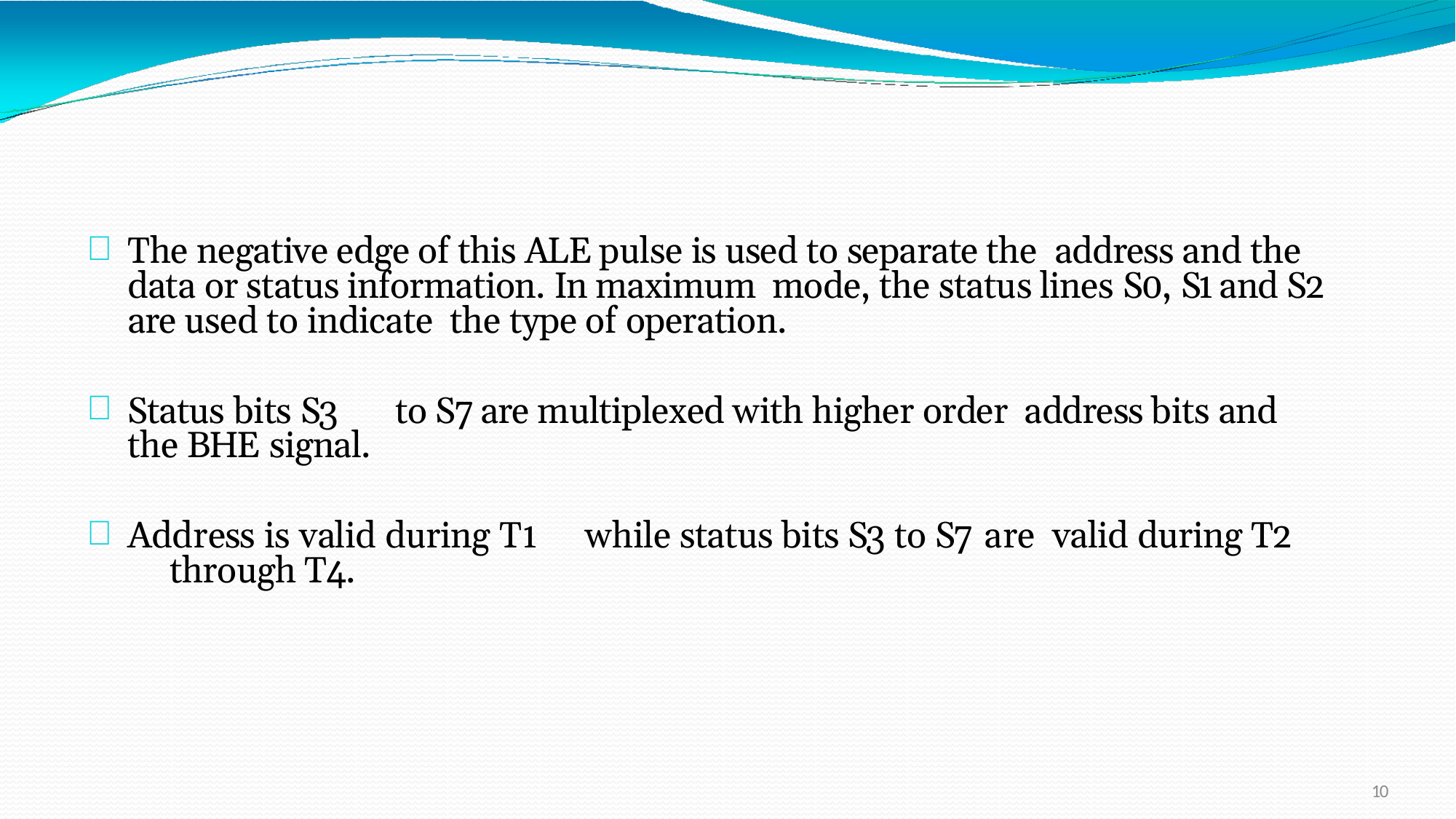

The negative edge of this ALE pulse is used to separate the  address and the data or status information. In maximum  mode, the status lines S0, S1	and S2 are used to indicate  the type of operation.

Status bits S3	to S7 are multiplexed with higher order  address bits and the BHE signal.

Address is valid during T1	while status bits S3 to S7	are  valid during T2	through T4.
10